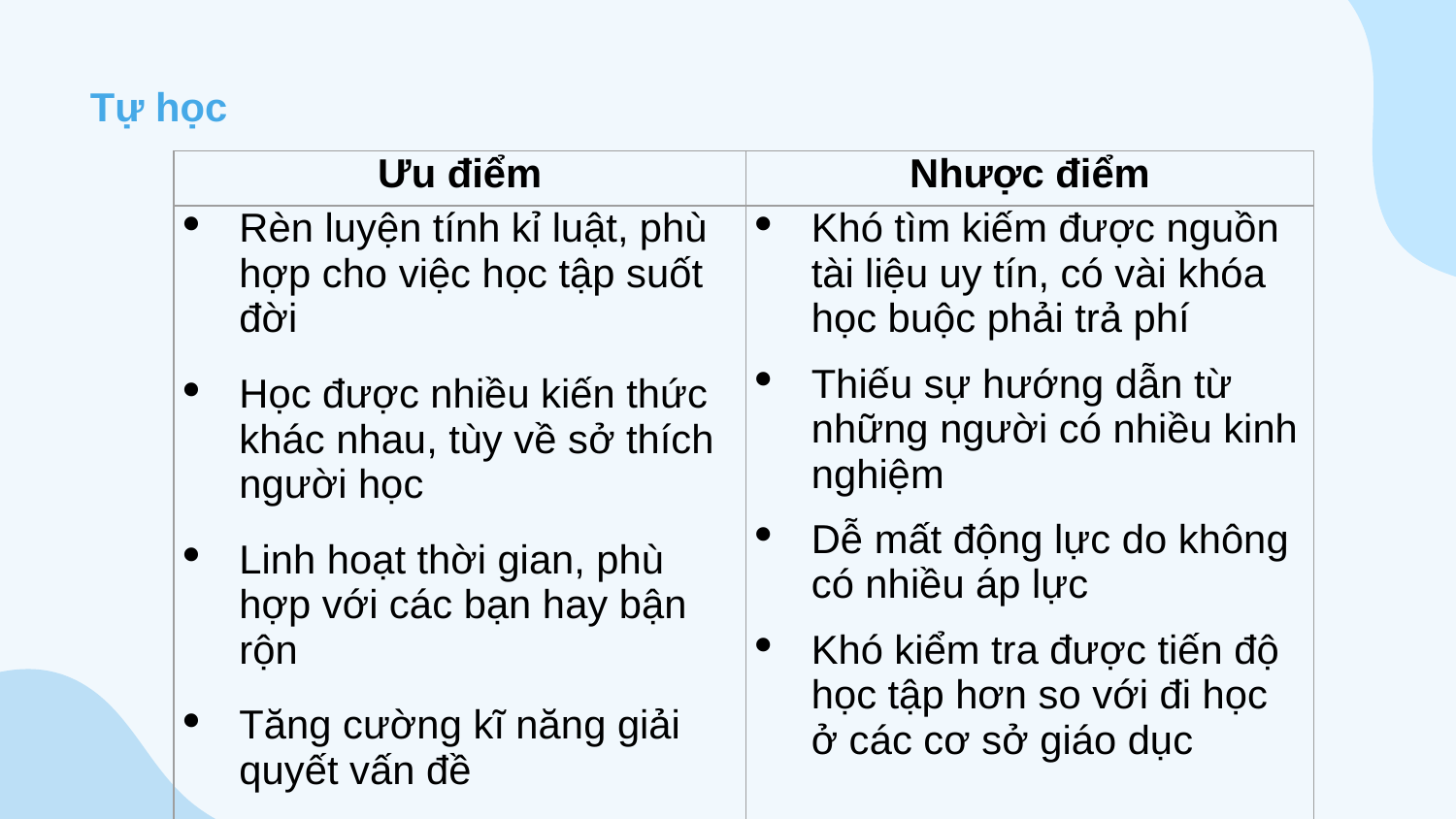

Tự học
| Ưu điểm | Nhược điểm |
| --- | --- |
| Rèn luyện tính kỉ luật, phù hợp cho việc học tập suốt đời Học được nhiều kiến thức khác nhau, tùy về sở thích người học Linh hoạt thời gian, phù hợp với các bạn hay bận rộn Tăng cường kĩ năng giải quyết vấn đề | Khó tìm kiếm được nguồn tài liệu uy tín, có vài khóa học buộc phải trả phí Thiếu sự hướng dẫn từ những người có nhiều kinh nghiệm Dễ mất động lực do không có nhiều áp lực Khó kiểm tra được tiến độ học tập hơn so với đi học ở các cơ sở giáo dục |